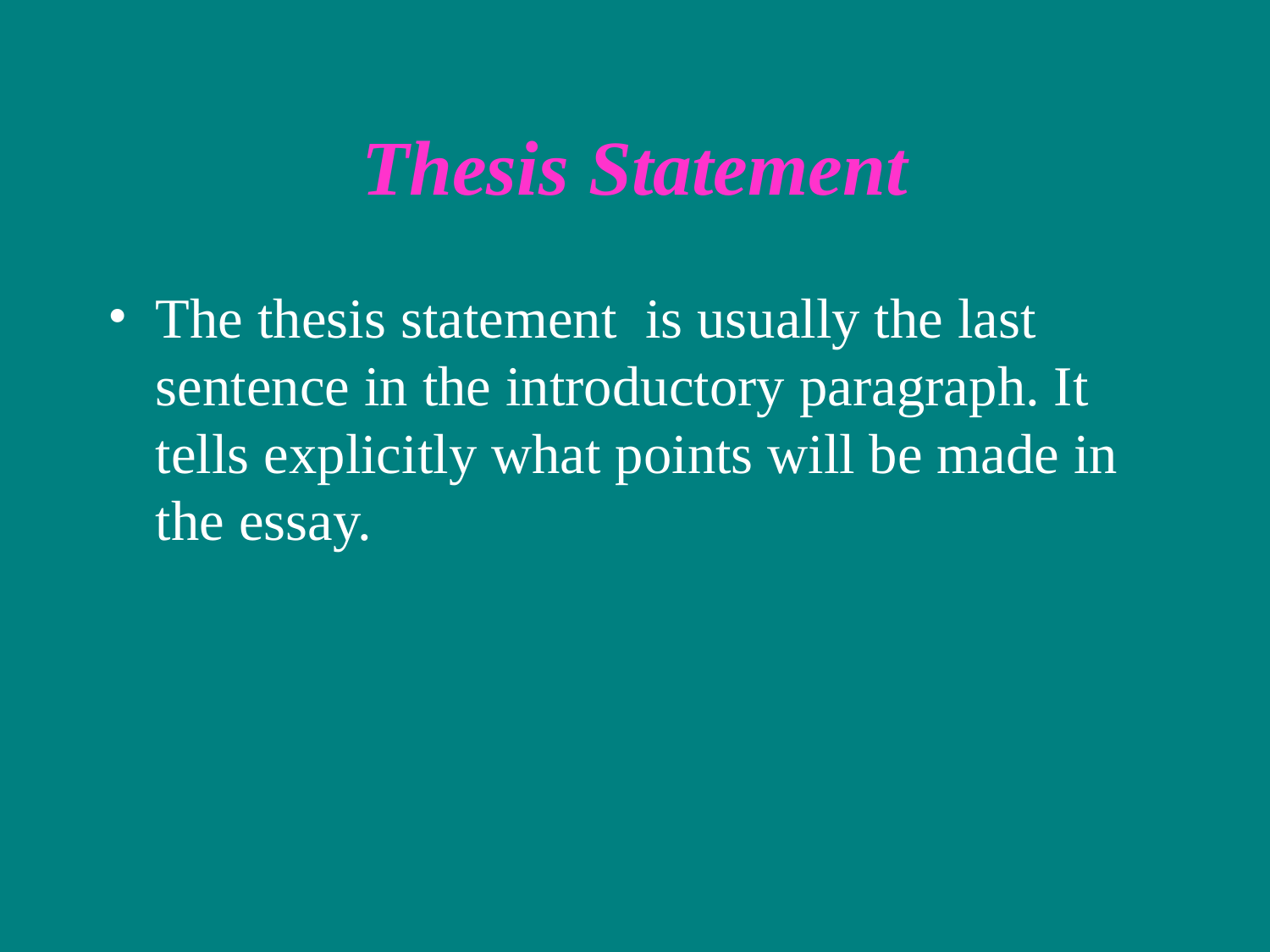

# Thesis Statement
The thesis statement  is usually the last sentence in the introductory paragraph. It tells explicitly what points will be made in the essay.